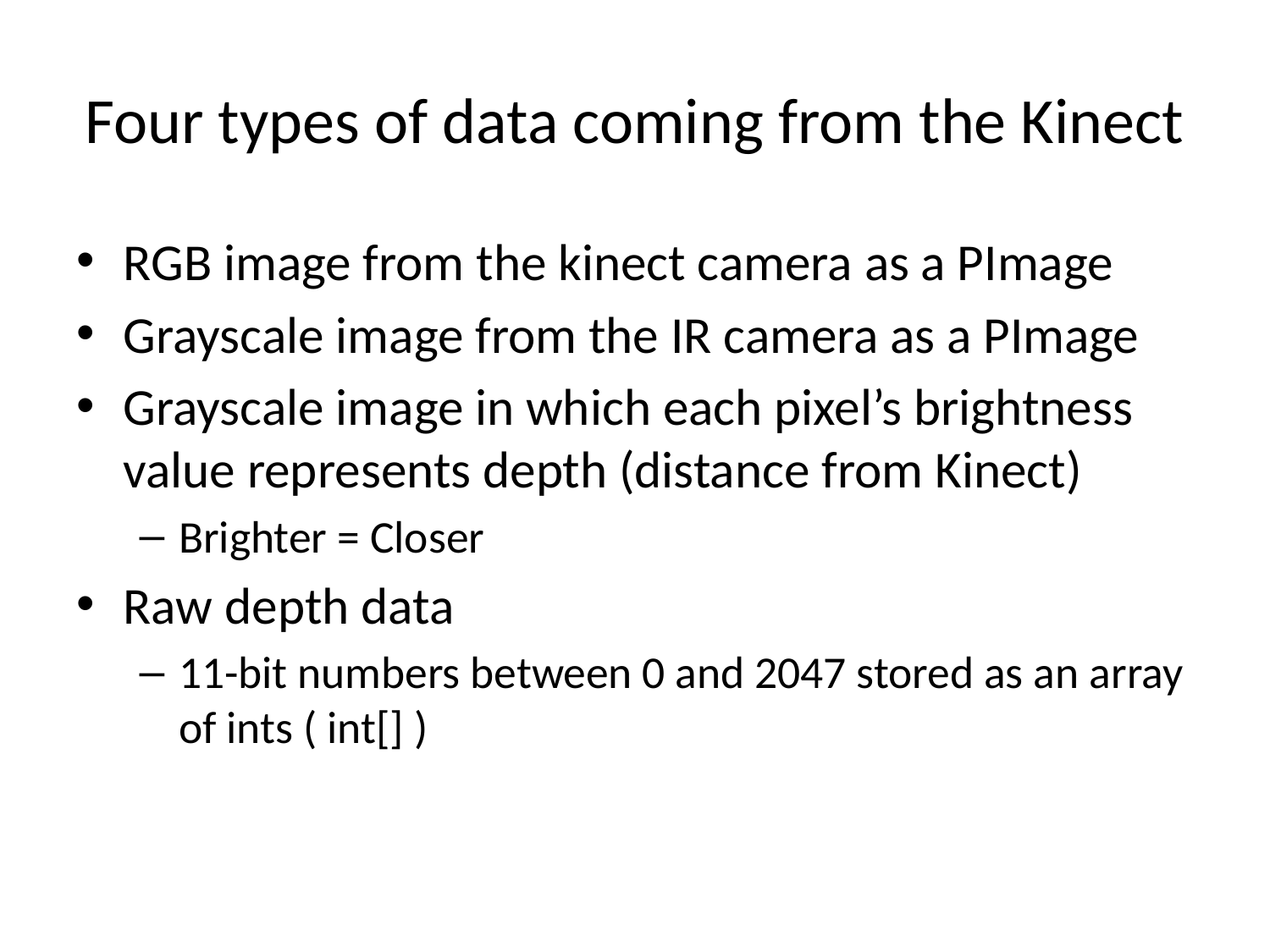

# Four types of data coming from the Kinect
RGB image from the kinect camera as a PImage
Grayscale image from the IR camera as a PImage
Grayscale image in which each pixel’s brightness value represents depth (distance from Kinect)
Brighter = Closer
Raw depth data
11-bit numbers between 0 and 2047 stored as an array of ints ( int[] )